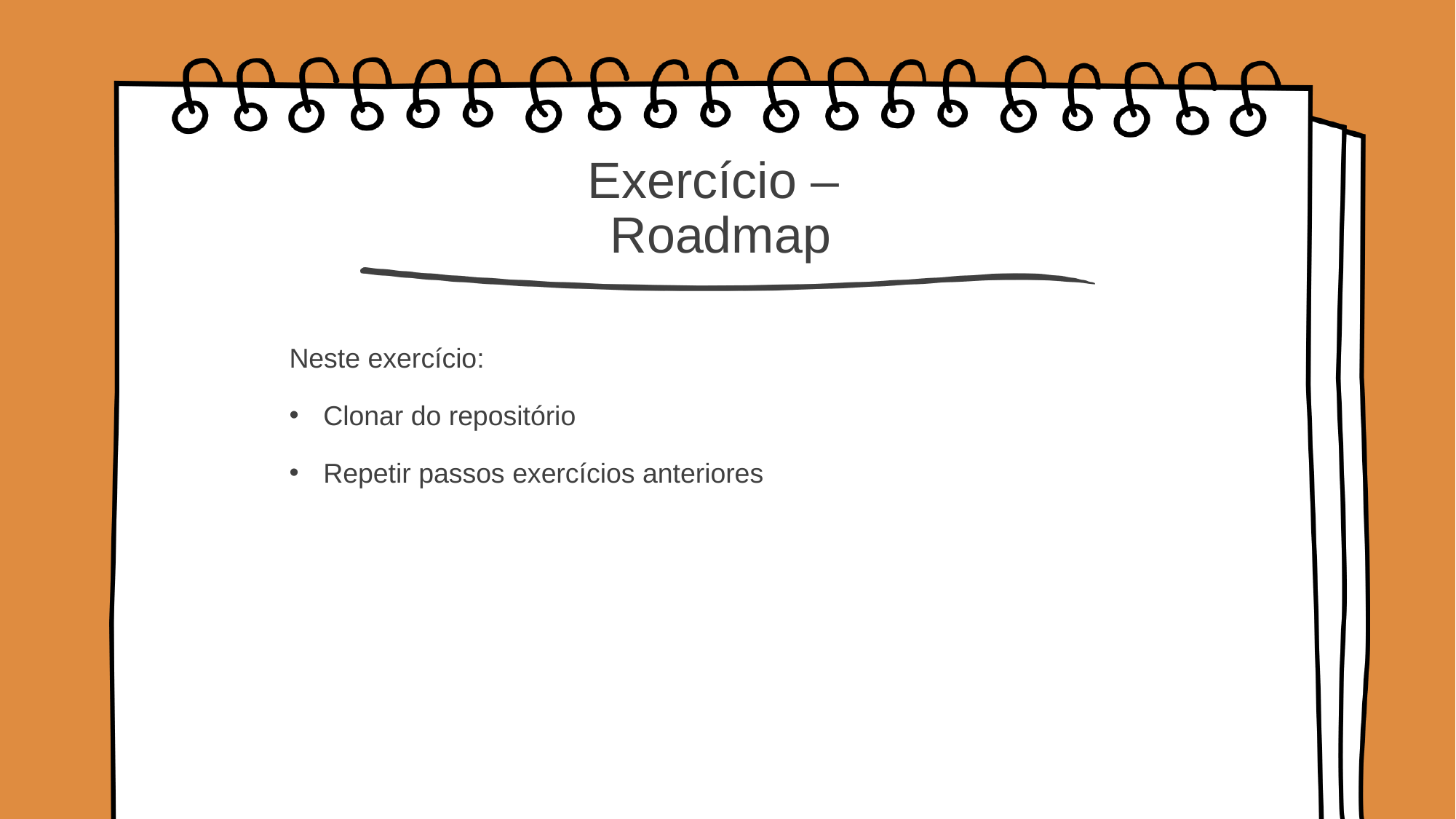

# Exercício – Roadmap
Neste exercício:
Clonar do repositório
Repetir passos exercícios anteriores